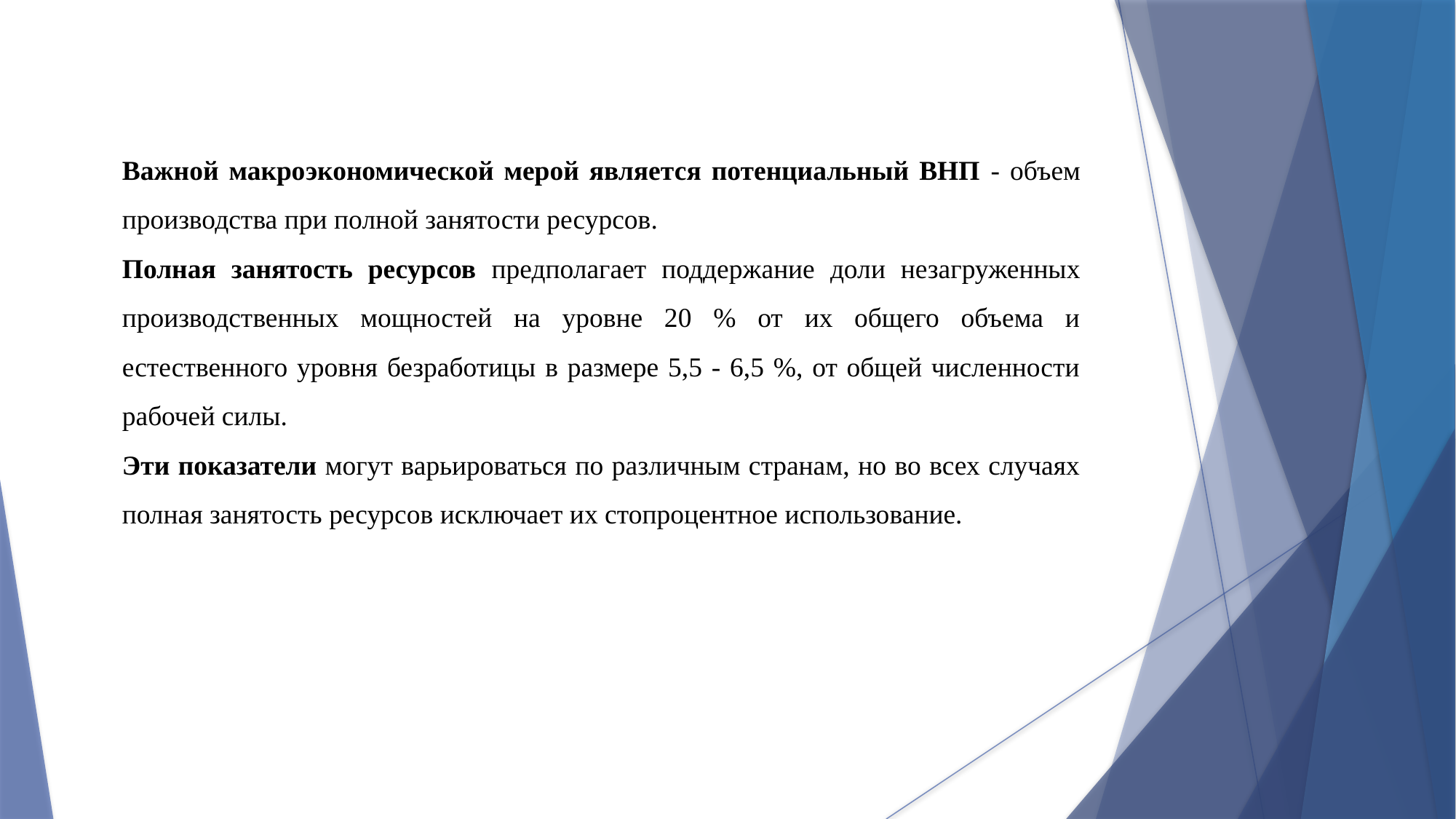

Важной макроэкономической мерой является потенциальный ВНП - объем производства при полной занятости ресурсов.
Полная занятость ресурсов предполагает поддержание доли незагруженных производственных мощностей на уровне 20 % от их общего объема и естественного уровня безработицы в размере 5,5 - 6,5 %, от общей численности рабочей силы.
Эти показатели могут варьироваться по различным странам, но во всех случаях полная занятость ресурсов исключает их стопроцентное использование.